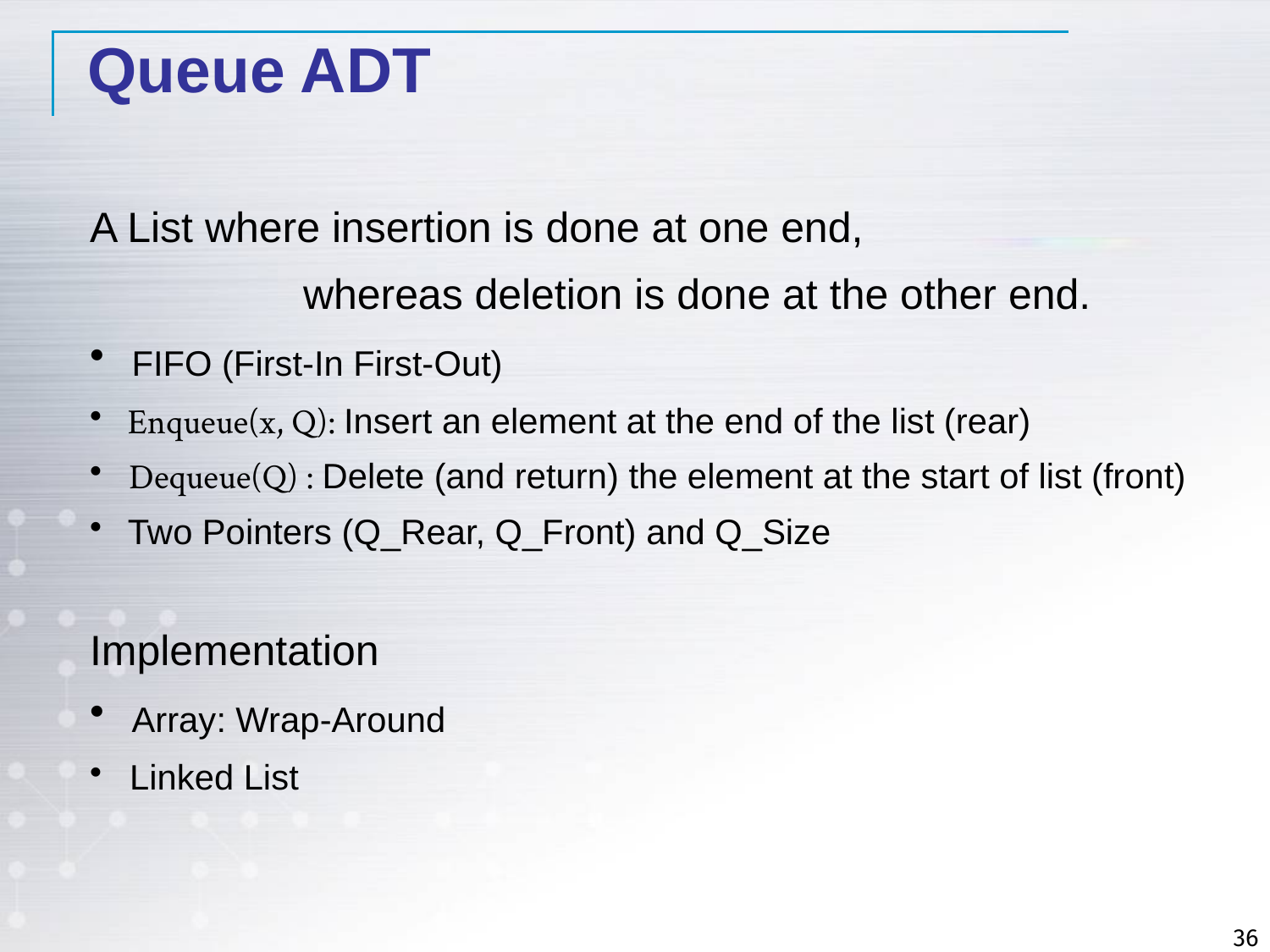

Queue ADT
A List where insertion is done at one end,
                  whereas deletion is done at the other end.
 FIFO (First-In First-Out)
 Enqueue(x, Q): Insert an element at the end of the list (rear)
 Dequeue(Q) : Delete (and return) the element at the start of list (front)
 Two Pointers (Q_Rear, Q_Front) and Q_Size

Implementation
 Array: Wrap-Around
 Linked List
36